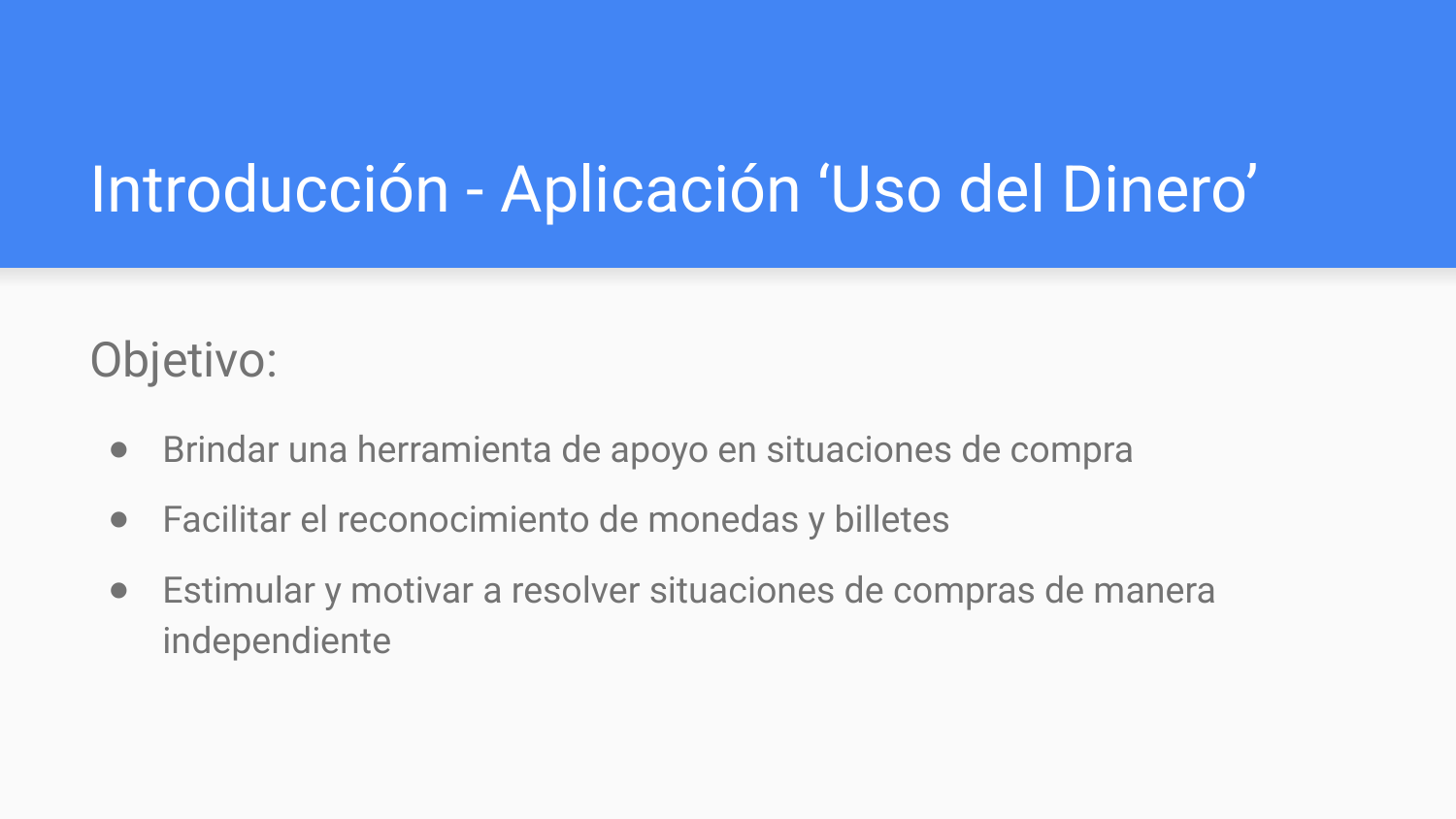

# Introducción - Aplicación ‘Uso del Dinero’
Objetivo:
Brindar una herramienta de apoyo en situaciones de compra
Facilitar el reconocimiento de monedas y billetes
Estimular y motivar a resolver situaciones de compras de manera independiente